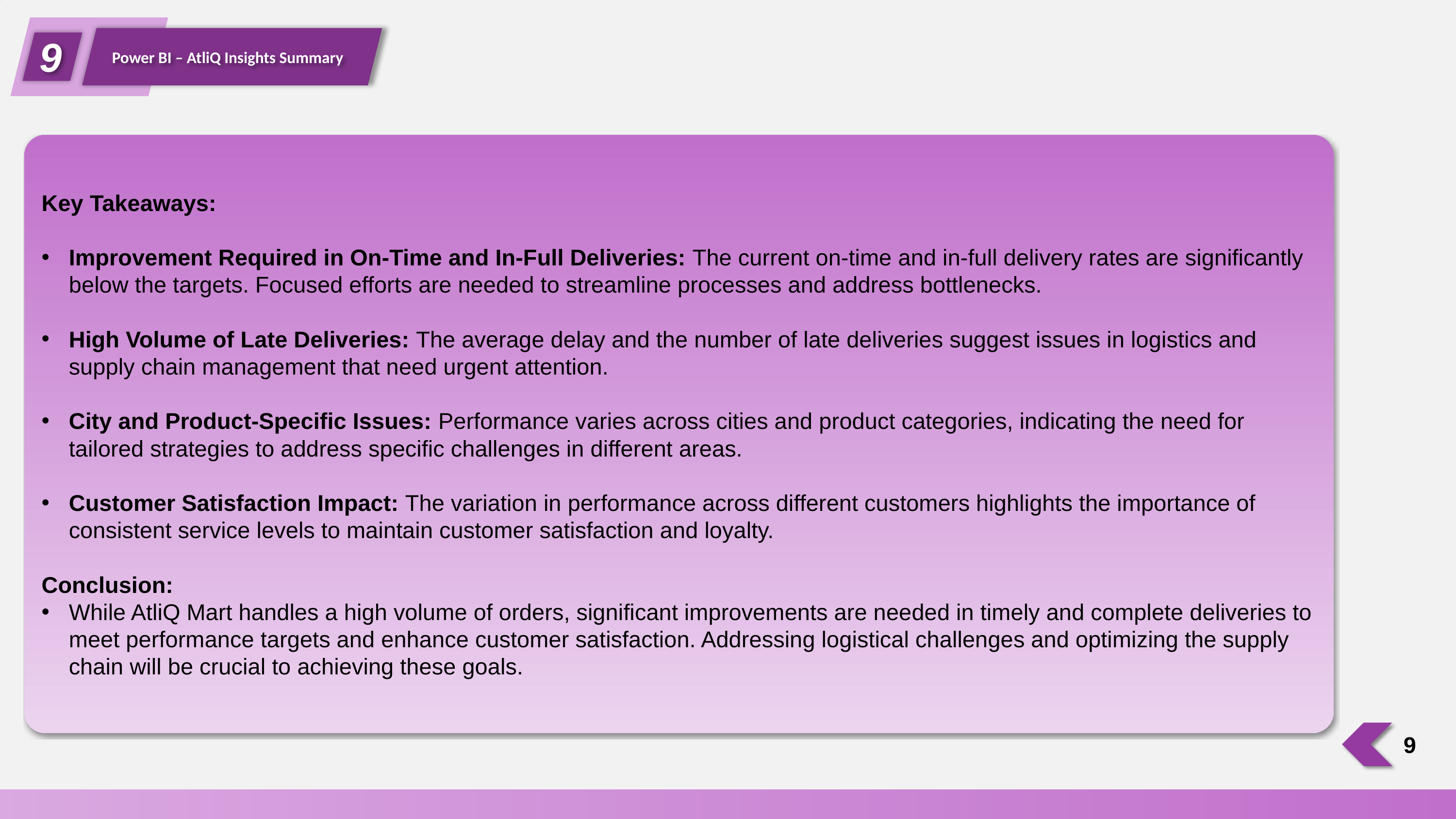

9

Power BI – AtliQ Insights Summary
Key Takeaways:
Improvement Required in On-Time and In-Full Deliveries: The current on-time and in-full delivery rates are significantly below the targets. Focused efforts are needed to streamline processes and address bottlenecks.

High Volume of Late Deliveries: The average delay and the number of late deliveries suggest issues in logistics and supply chain management that need urgent attention.

City and Product-Specific Issues: Performance varies across cities and product categories, indicating the need for tailored strategies to address specific challenges in different areas.

Customer Satisfaction Impact: The variation in performance across different customers highlights the importance of consistent service levels to maintain customer satisfaction and loyalty.

Conclusion:
While AtliQ Mart handles a high volume of orders, significant improvements are needed in timely and complete deliveries to meet performance targets and enhance customer satisfaction. Addressing logistical challenges and optimizing the supply chain will be crucial to achieving these goals.

9